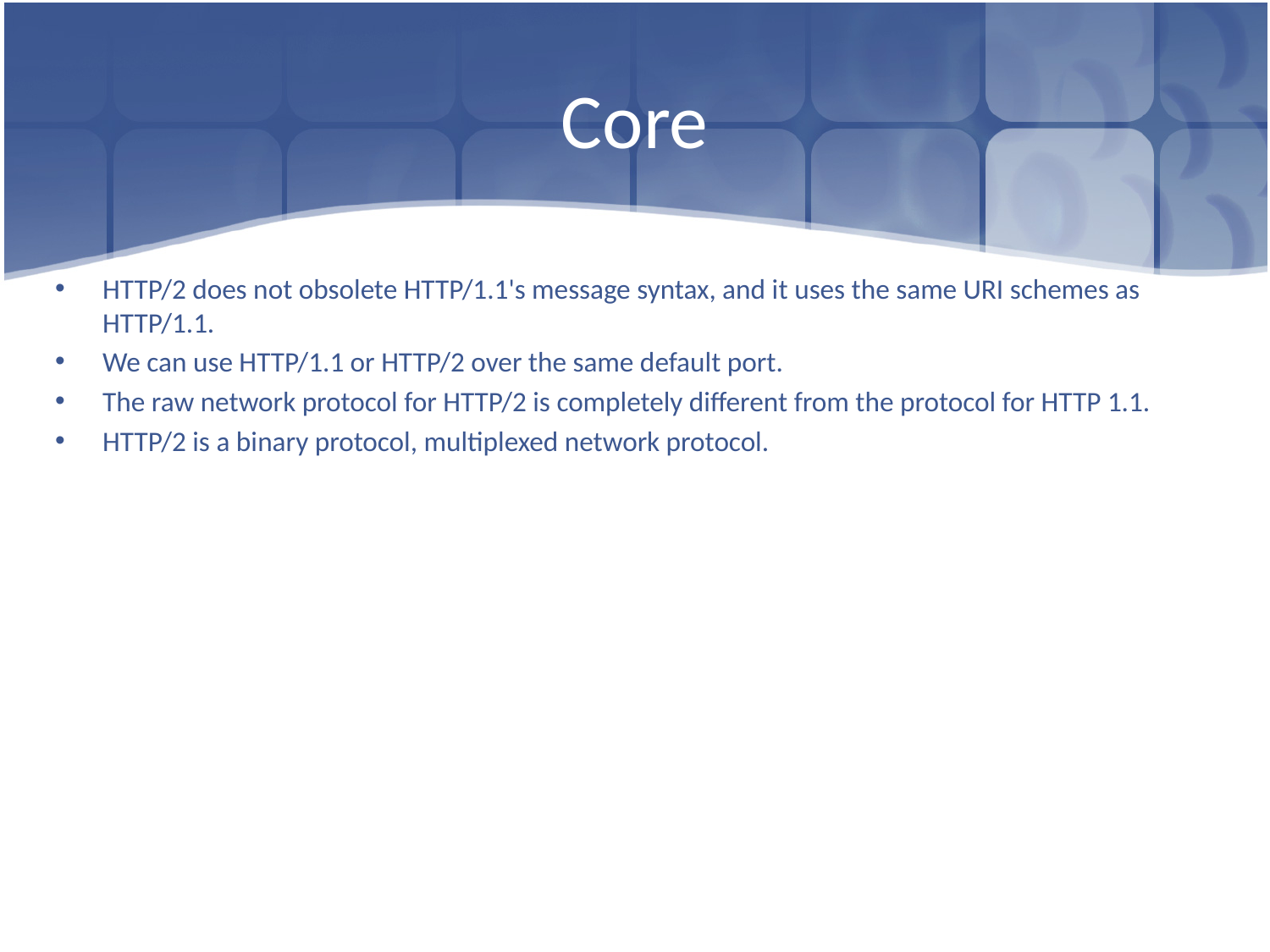

# Core
HTTP/2 does not obsolete HTTP/1.1's message syntax, and it uses the same URI schemes as HTTP/1.1.
We can use HTTP/1.1 or HTTP/2 over the same default port.
The raw network protocol for HTTP/2 is completely different from the protocol for HTTP 1.1.
HTTP/2 is a binary protocol, multiplexed network protocol.